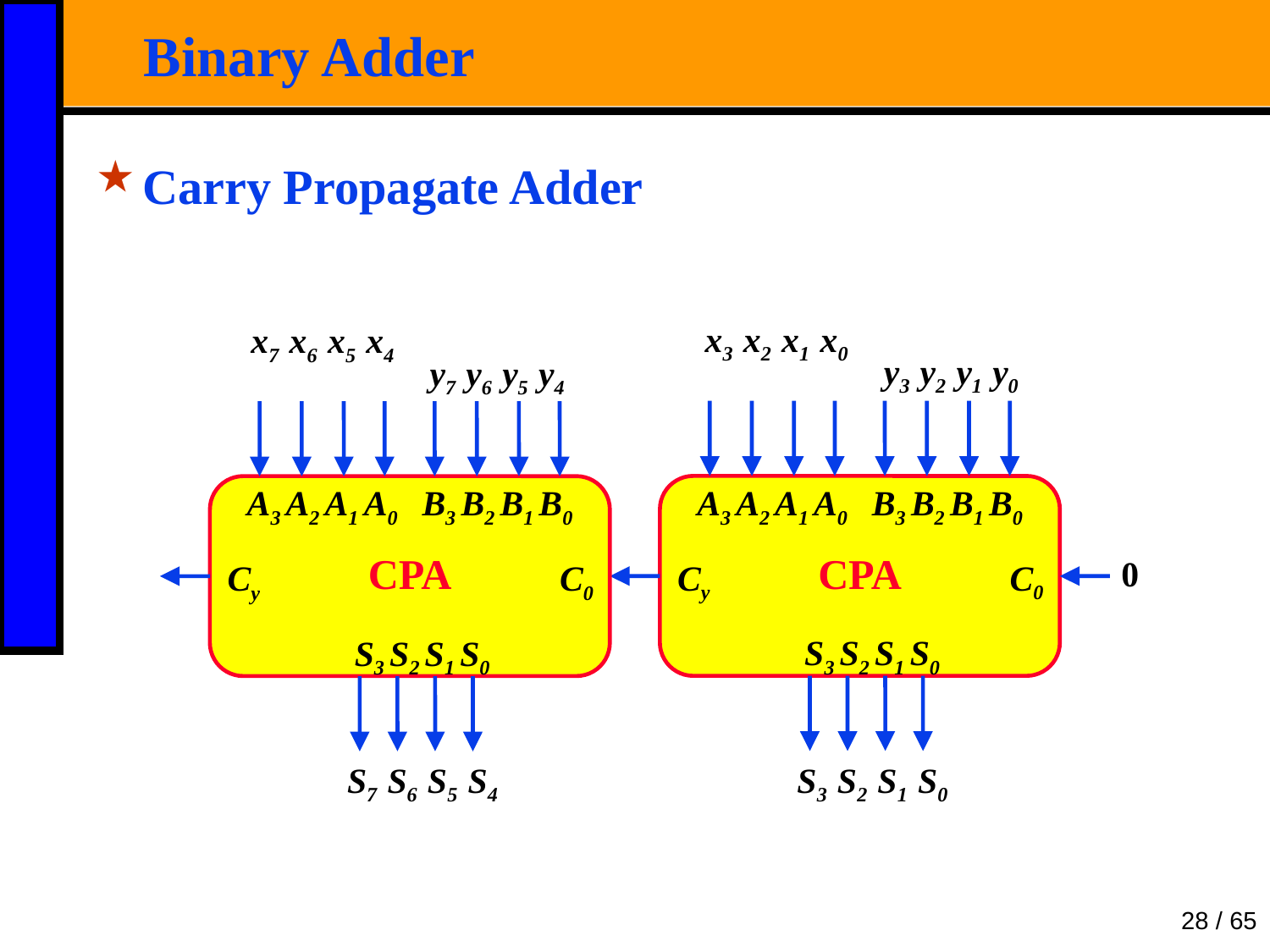

# Binary Adder
Carry Propagate Adder
x3  x2  x1  x0
x7  x6  x5  x4
y3  y2  y1  y0
y7  y6  y5  y4

CPA
A3 A2 A1 A0
B3 B2 B1 B0

Cy
C0
S3 S2 S1 S0

CPA
A3 A2 A1 A0
B3 B2 B1 B0
0
Cy
C0

S3 S2 S1 S0

S7  S6  S5  S4
S3  S2  S1  S0
28 / 65